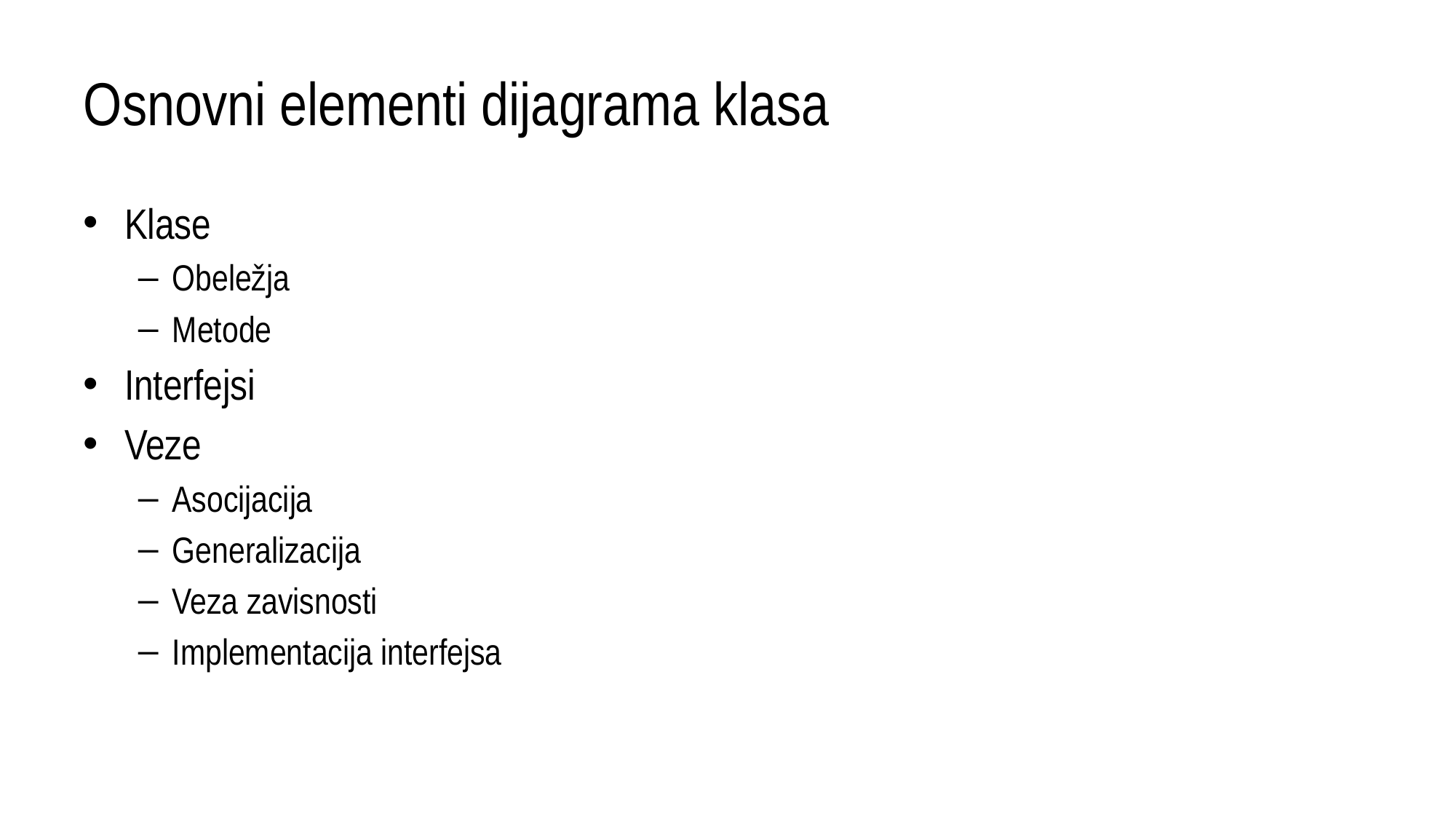

# Osnovni elementi dijagrama klasa
Klase
Obeležja
Metode
Interfejsi
Veze
Asocijacija
Generalizacija
Veza zavisnosti
Implementacija interfejsa